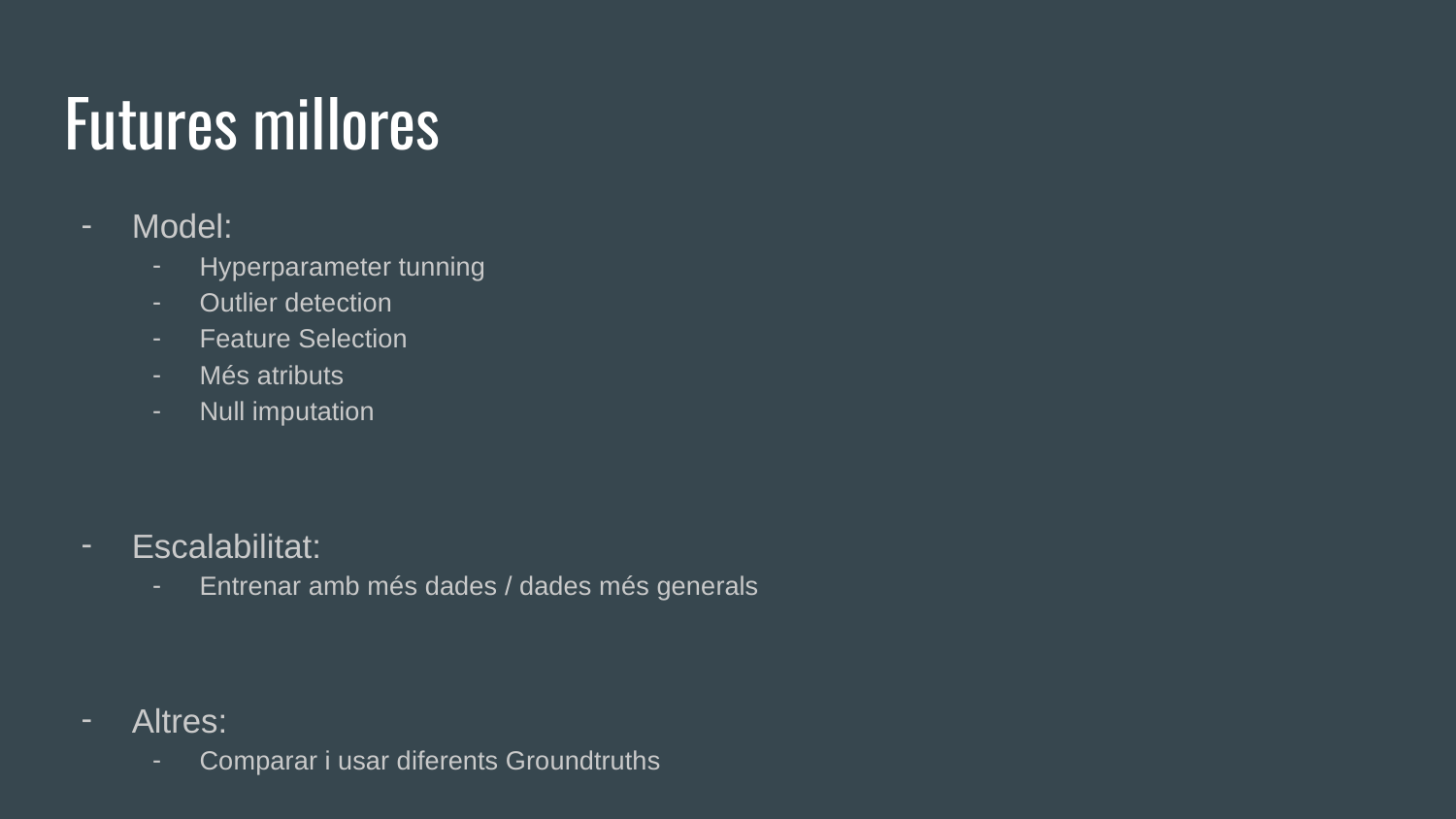

# Futures millores
Model:
Hyperparameter tunning
Outlier detection
Feature Selection
Més atributs
Null imputation

Escalabilitat:
Entrenar amb més dades / dades més generals

Altres:
Comparar i usar diferents Groundtruths